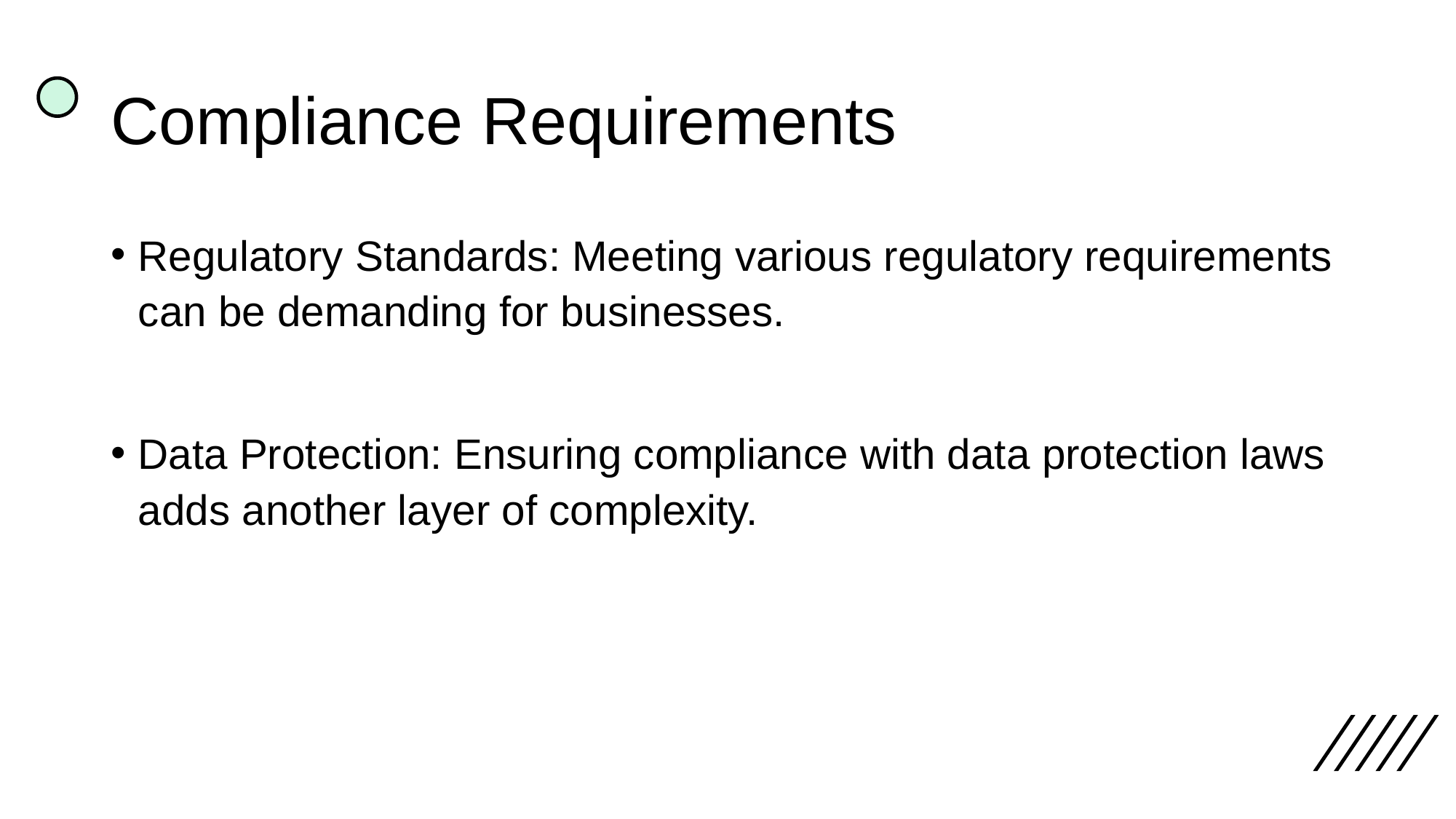

# Compliance Requirements
Regulatory Standards: Meeting various regulatory requirements can be demanding for businesses.

Data Protection: Ensuring compliance with data protection laws adds another layer of complexity.